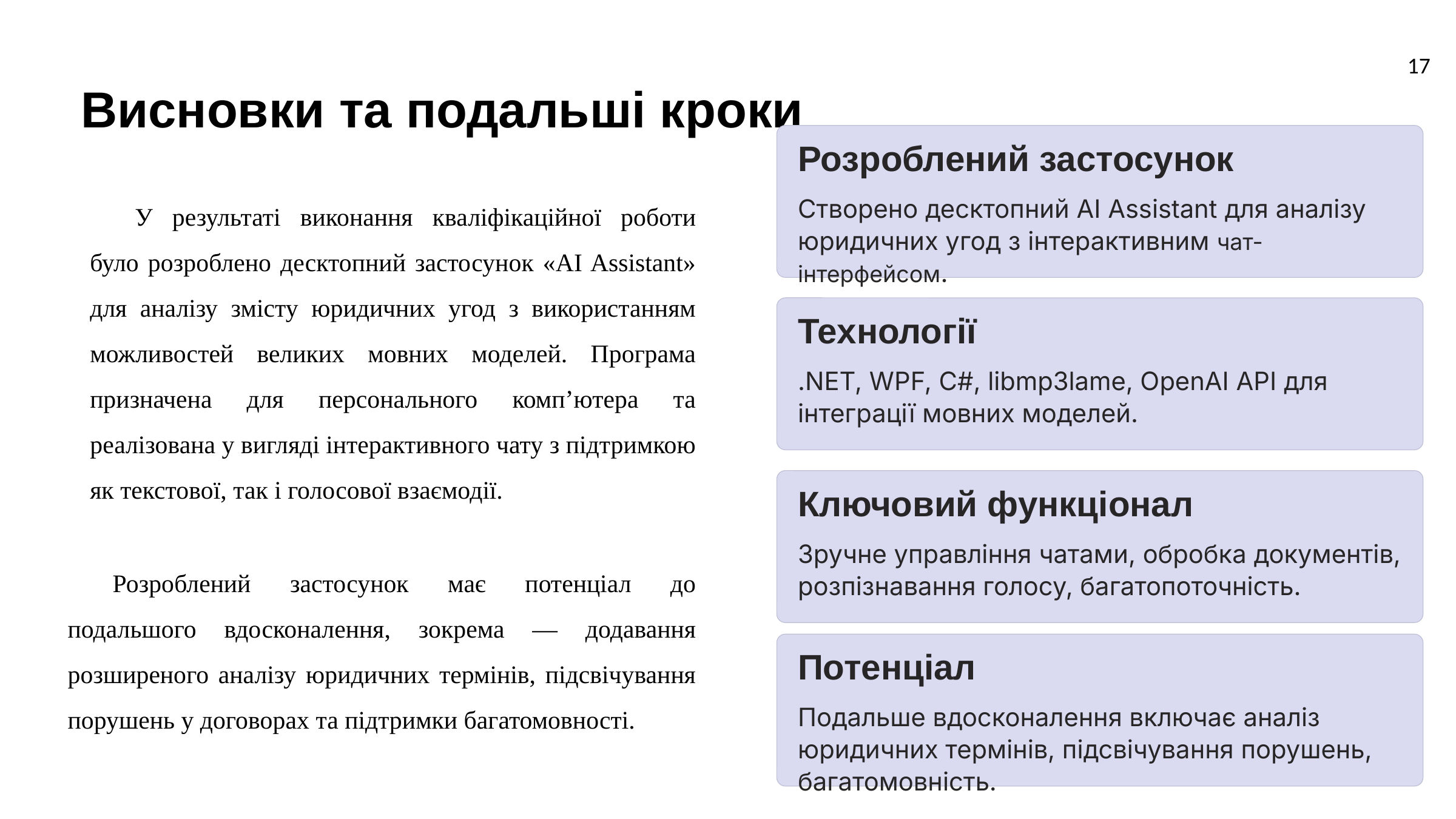

19
17
Висновки та подальші кроки

Розроблений застосунок
У результаті виконання кваліфікаційної роботи було розроблено десктопний застосунок «AI Assistant» для аналізу змісту юридичних угод з використанням можливостей великих мовних моделей. Програма призначена для персонального комп’ютера та реалізована у вигляді інтерактивного чату з підтримкою як текстової, так і голосової взаємодії.
Створено десктопний AI Assistant для аналізу юридичних угод з інтерактивним чат-інтерфейсом.

Технології
.NET, WPF, C#, libmp3lame, OpenAI API для інтеграції мовних моделей.

Ключовий функціонал
Зручне управління чатами, обробка документів, розпізнавання голосу, багатопоточність.
Розроблений застосунок має потенціал до подальшого вдосконалення, зокрема — додавання розширеного аналізу юридичних термінів, підсвічування порушень у договорах та підтримки багатомовності.

Потенціал
Подальше вдосконалення включає аналіз юридичних термінів, підсвічування порушень, багатомовність.